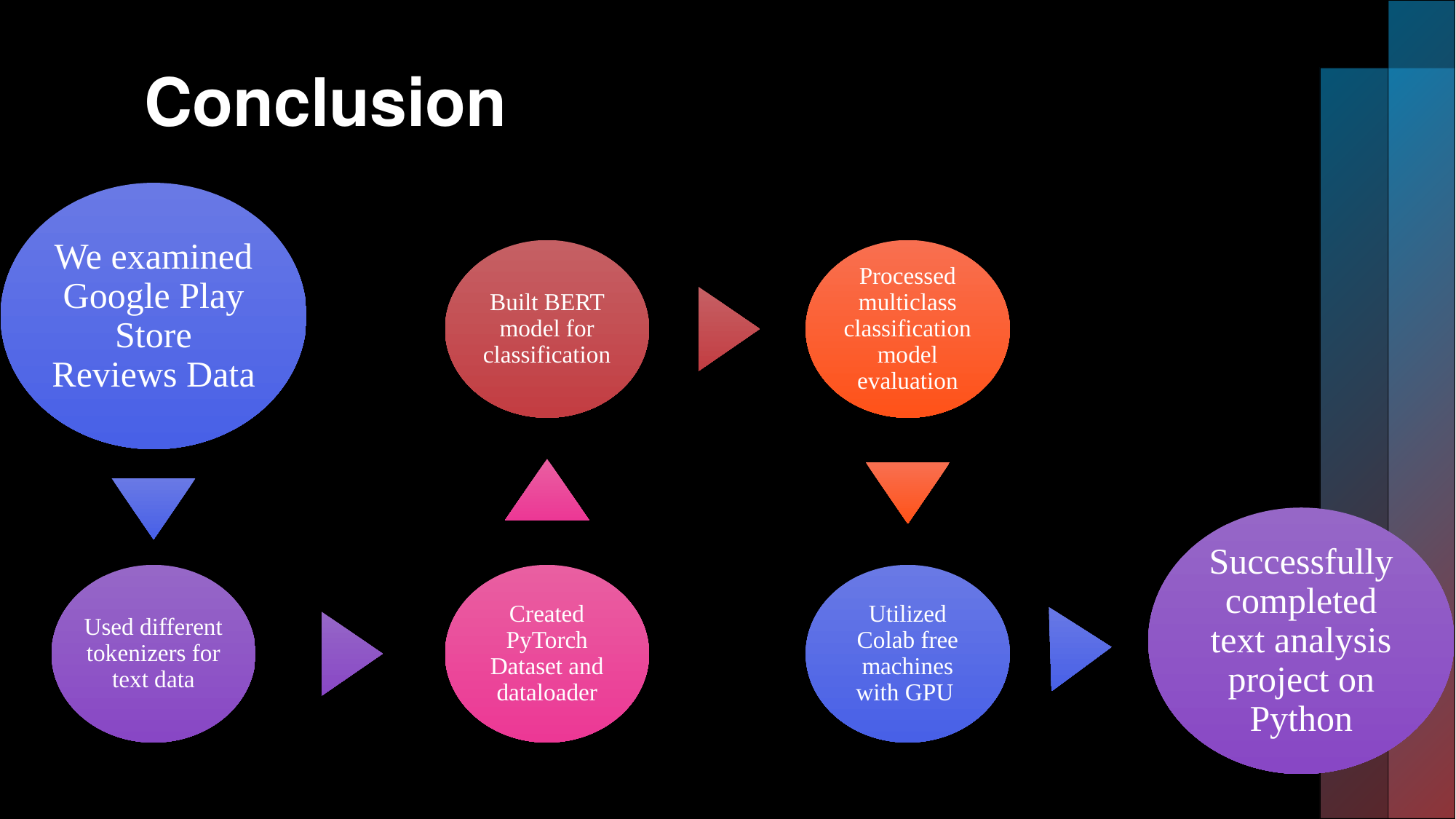

# Conclusion

We examined Google Play Store Reviews Data
Used different tokenizers for text data
Created PyTorch Dataset and dataloader
Built BERT model for classification
Processed multiclass classification model evaluation
Utilized Colab free machines with GPU
Successfully completed text analysis project on Python